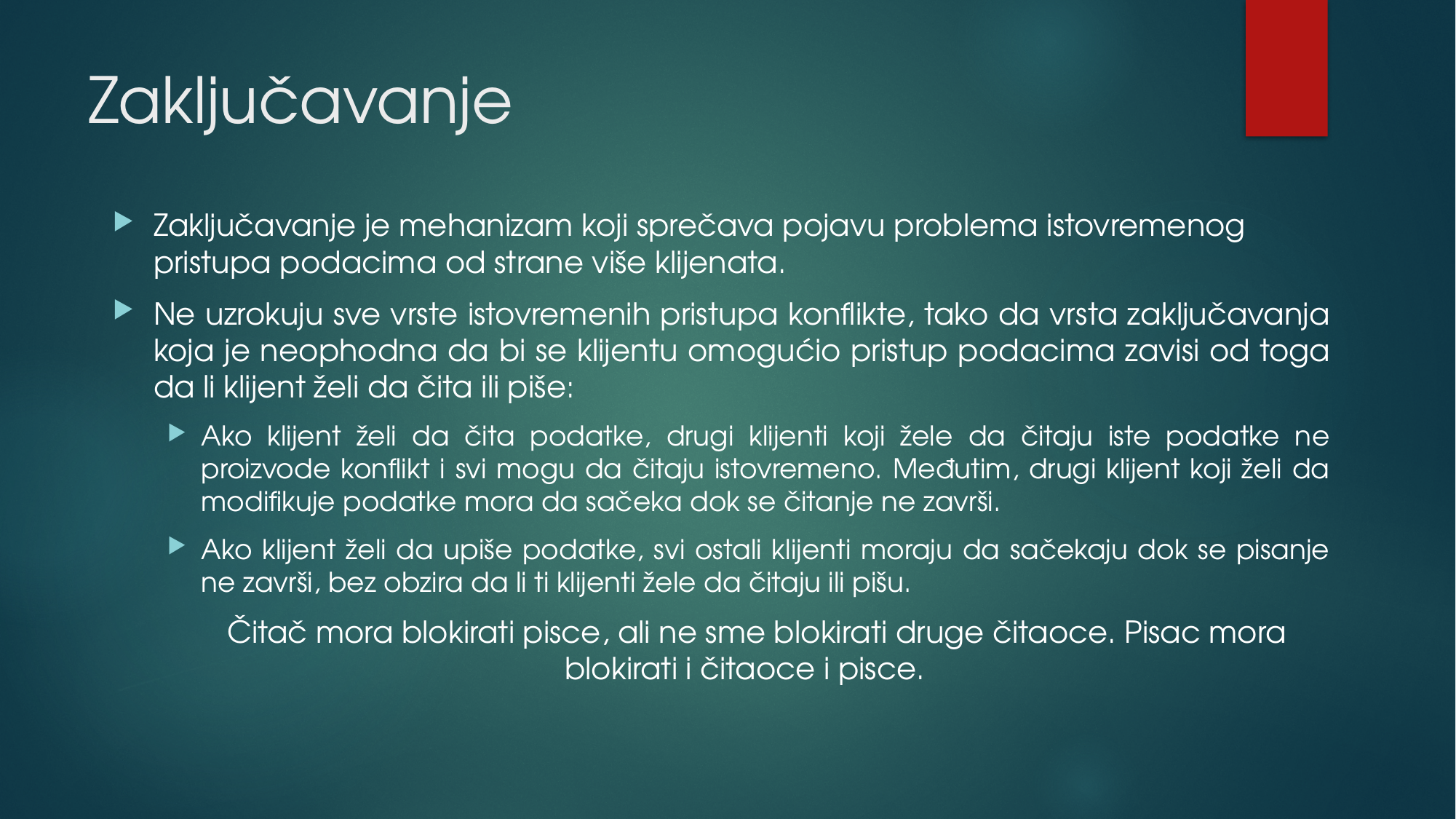

# Zaključavanje
Zaključavanje je mehanizam koji sprečava pojavu problema istovremenog pristupa podacima od strane više klijenata.
Ne uzrokuju sve vrste istovremenih pristupa konflikte, tako da vrsta zaključavanja koja je neophodna da bi se klijentu omogućio pristup podacima zavisi od toga da li klijent želi da čita ili piše:
Ako klijent želi da čita podatke, drugi klijenti koji žele da čitaju iste podatke ne proizvode konflikt i svi mogu da čitaju istovremeno. Međutim, drugi klijent koji želi da modifikuje podatke mora da sačeka dok se čitanje ne završi.
Ako klijent želi da upiše podatke, svi ostali klijenti moraju da sačekaju dok se pisanje ne završi, bez obzira da li ti klijenti žele da čitaju ili pišu.
  Čitač mora blokirati pisce, ali ne sme blokirati druge čitaoce. Pisac mora blokirati i čitaoce i pisce.